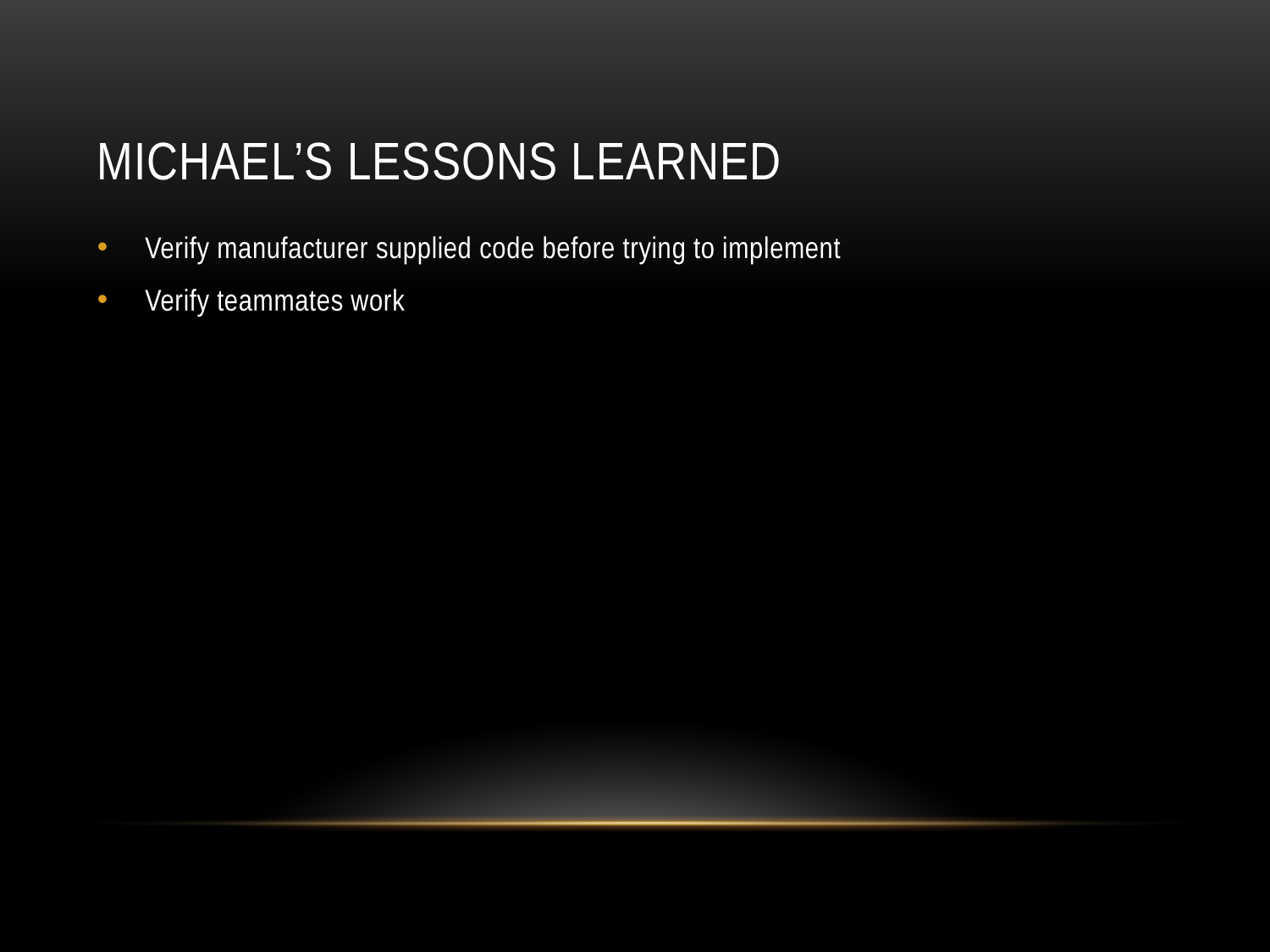

# Michael’s Lessons Learned
Verify manufacturer supplied code before trying to implement
Verify teammates work